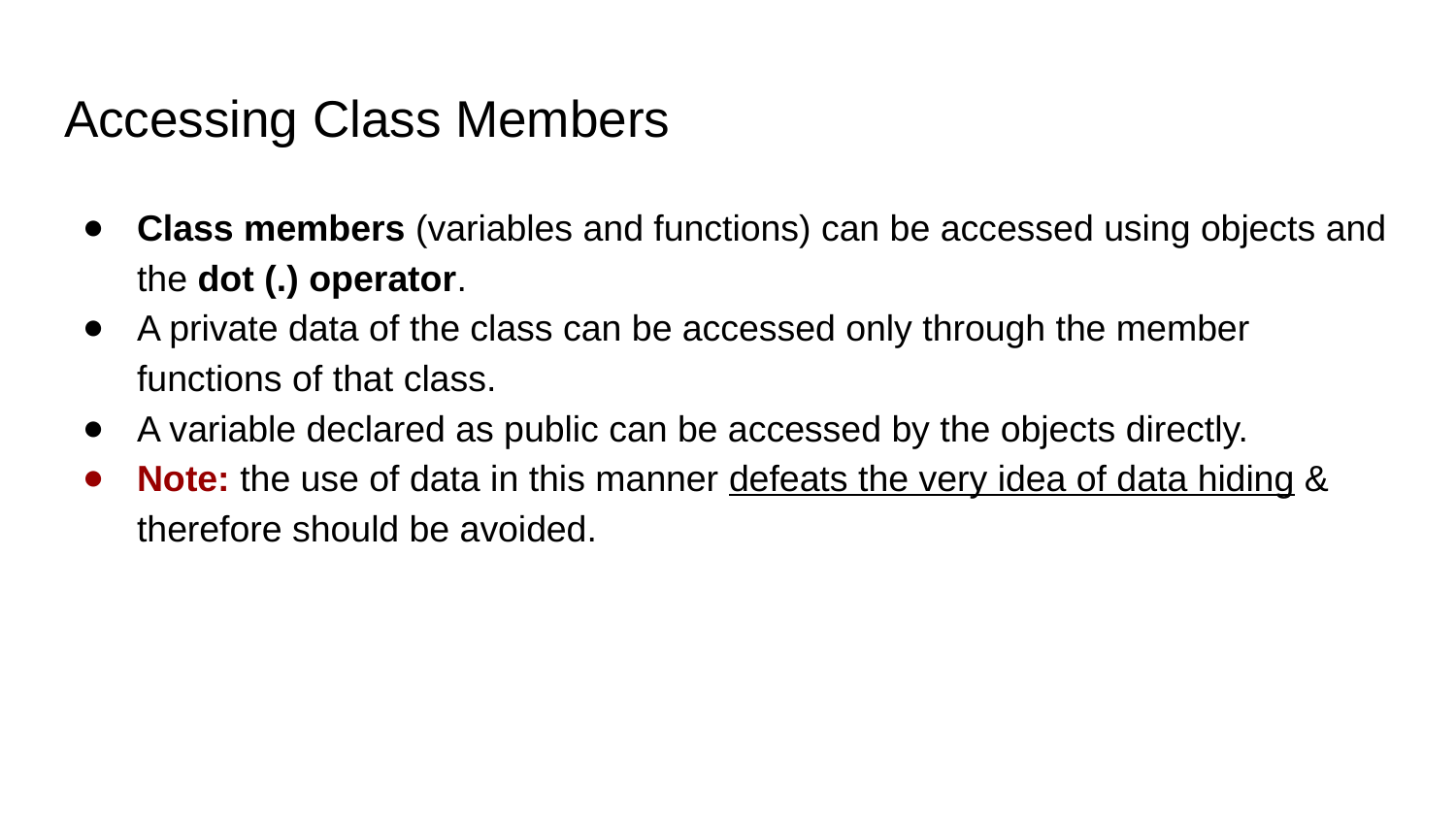

# Accessing Class Members
Class members (variables and functions) can be accessed using objects and the dot (.) operator.
A private data of the class can be accessed only through the member functions of that class.
A variable declared as public can be accessed by the objects directly.
Note: the use of data in this manner defeats the very idea of data hiding & therefore should be avoided.